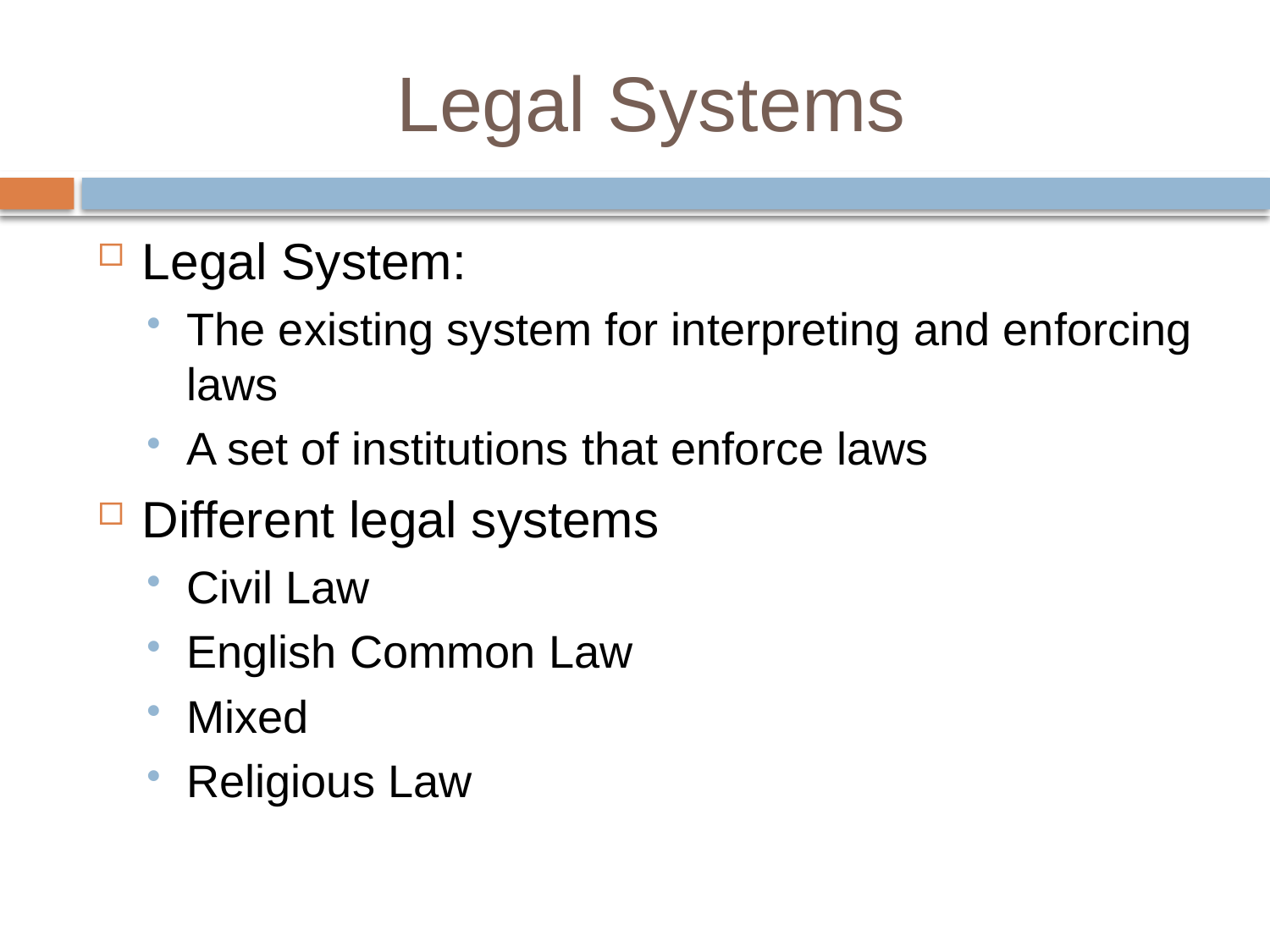

# Legal Systems
Legal System:
The existing system for interpreting and enforcing laws
A set of institutions that enforce laws
Different legal systems
Civil Law
English Common Law
Mixed
Religious Law